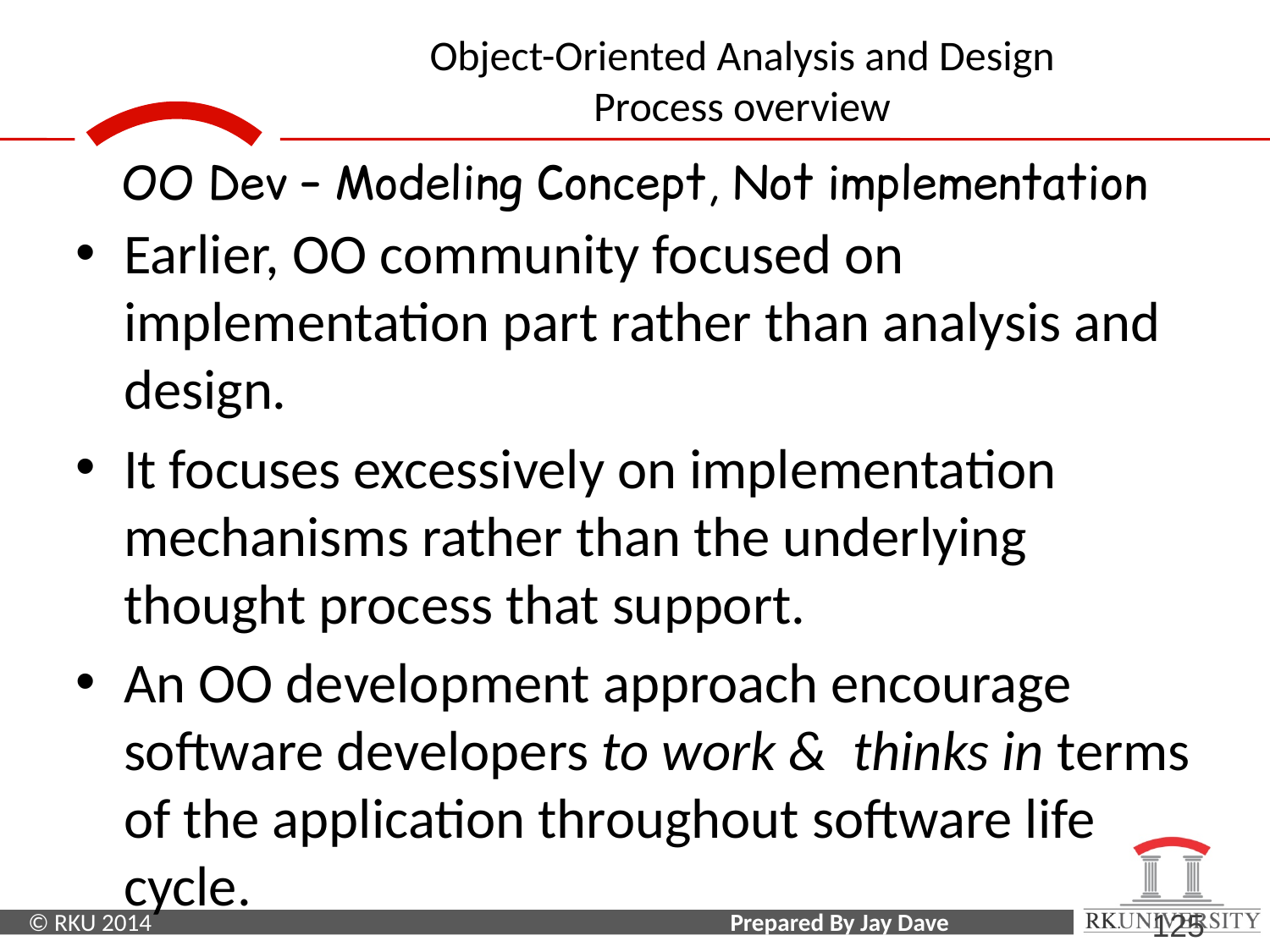

OO Dev – Modeling Concept, Not implementation
Earlier, OO community focused on implementation part rather than analysis and design.
It focuses excessively on implementation mechanisms rather than the underlying thought process that support.
An OO development approach encourage software developers to work &  thinks in terms of the application throughout software life cycle.
125